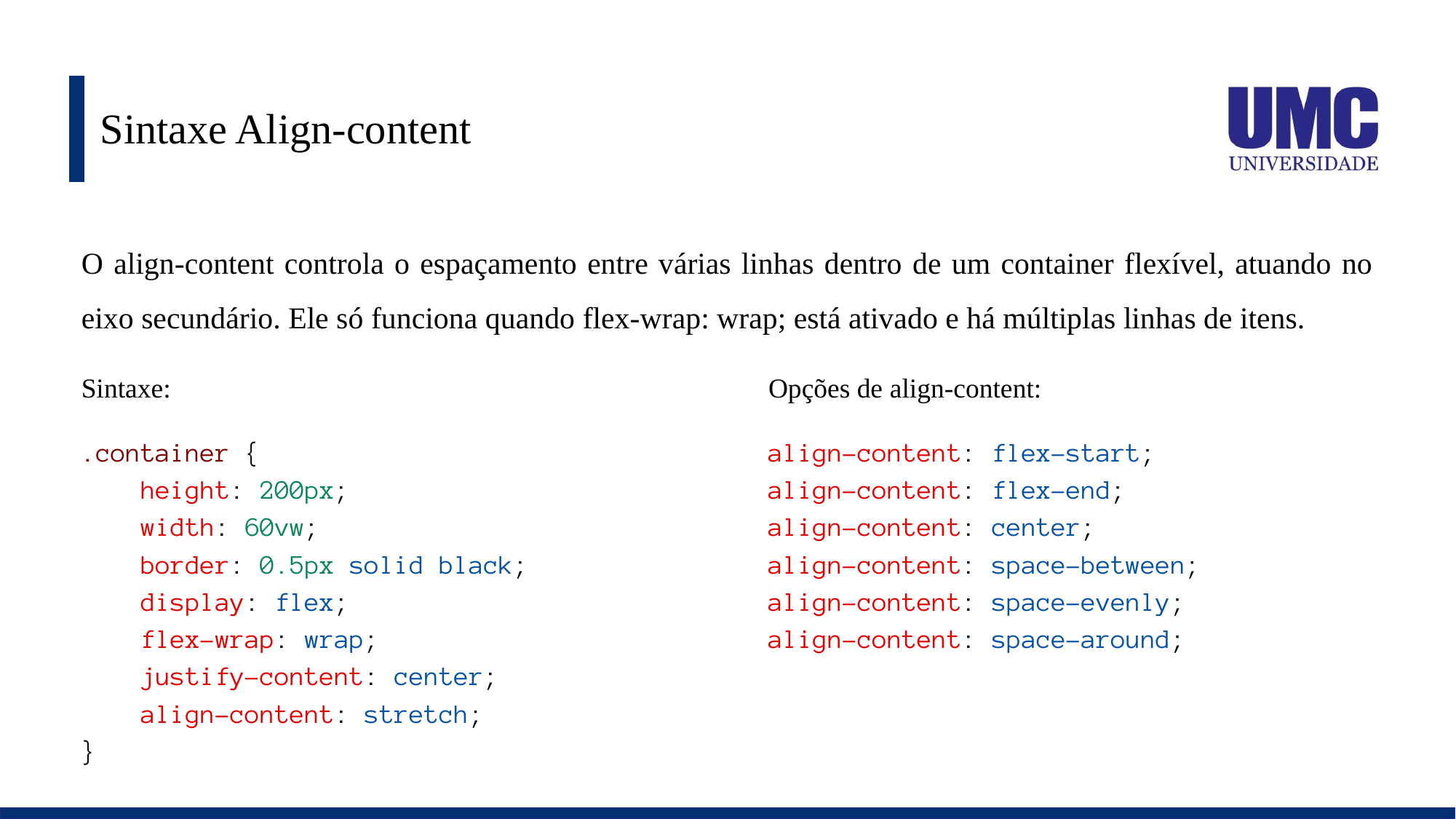

# Sintaxe Align-content
O align-content controla o espaçamento entre várias linhas dentro de um container flexível, atuando no eixo secundário. Ele só funciona quando flex-wrap: wrap; está ativado e há múltiplas linhas de itens.

Sintaxe:
Opções de align-content:
.container {
    height: 200px;
    width: 60vw;
    border: 0.5px solid black;
    display: flex;
    flex-wrap: wrap;
    justify-content: center;
    align-content: stretch;
}
align-content: flex-start;
align-content: flex-end;
align-content: center;
align-content: space-between;
align-content: space-evenly;
align-content: space-around;